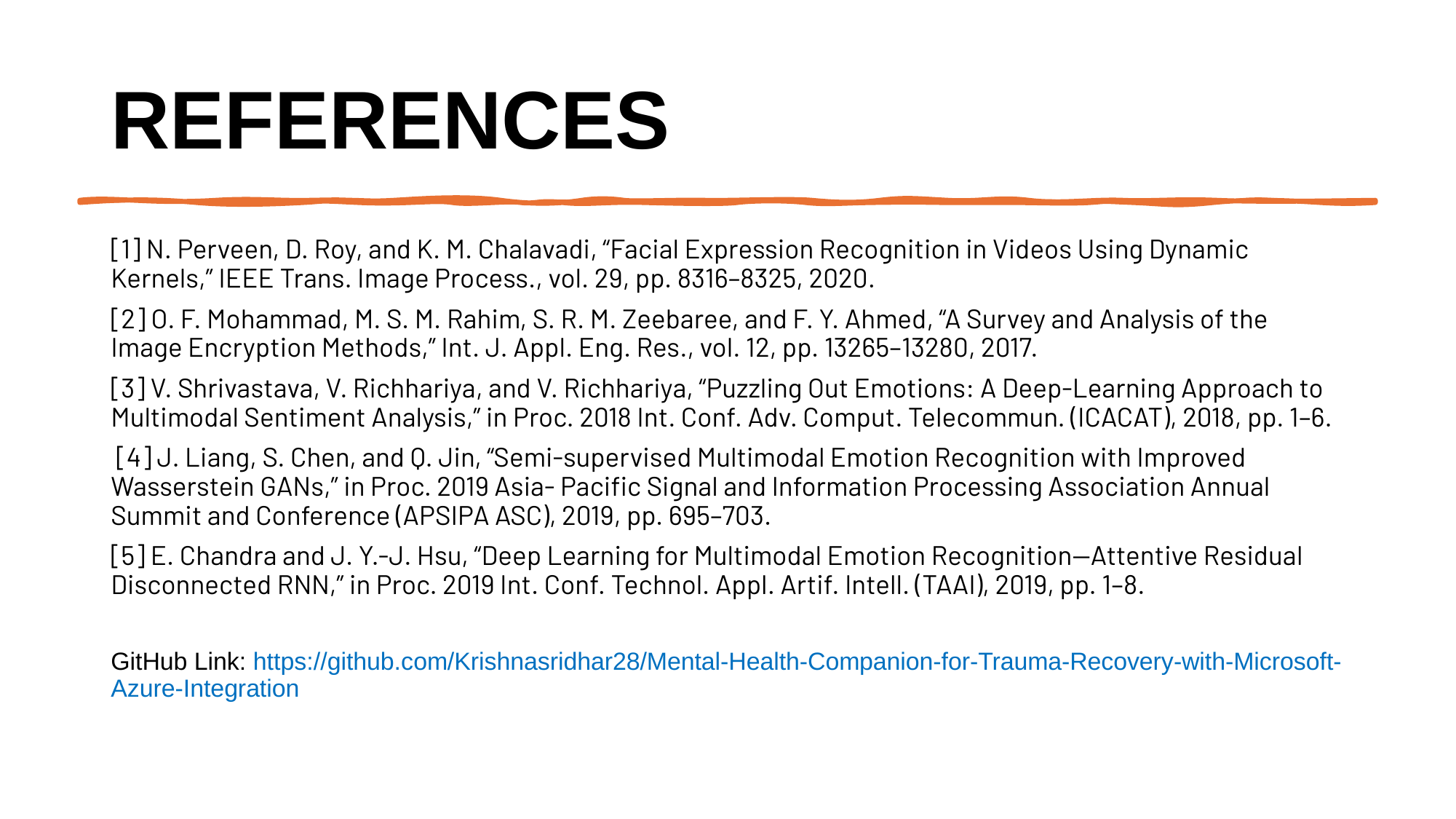

# References

[1] N. Perveen, D. Roy, and K. M. Chalavadi, “Facial Expression Recognition in Videos Using Dynamic Kernels,” IEEE Trans. Image Process., vol. 29, pp. 8316–8325, 2020.
[2] O. F. Mohammad, M. S. M. Rahim, S. R. M. Zeebaree, and F. Y. Ahmed, “A Survey and Analysis of the Image Encryption Methods,” Int. J. Appl. Eng. Res., vol. 12, pp. 13265–13280, 2017.
[3] V. Shrivastava, V. Richhariya, and V. Richhariya, “Puzzling Out Emotions: A Deep-Learning Approach to Multimodal Sentiment Analysis,” in Proc. 2018 Int. Conf. Adv. Comput. Telecommun. (ICACAT), 2018, pp. 1–6.
 [4] J. Liang, S. Chen, and Q. Jin, “Semi-supervised Multimodal Emotion Recognition with Improved Wasserstein GANs,” in Proc. 2019 Asia- Pacific Signal and Information Processing Association Annual Summit and Conference (APSIPA ASC), 2019, pp. 695–703.
[5] E. Chandra and J. Y.-J. Hsu, “Deep Learning for Multimodal Emotion Recognition—Attentive Residual Disconnected RNN,” in Proc. 2019 Int. Conf. Technol. Appl. Artif. Intell. (TAAI), 2019, pp. 1–8.

GitHub Link: https://github.com/Krishnasridhar28/Mental-Health-Companion-for-Trauma-Recovery-with-Microsoft-Azure-Integration